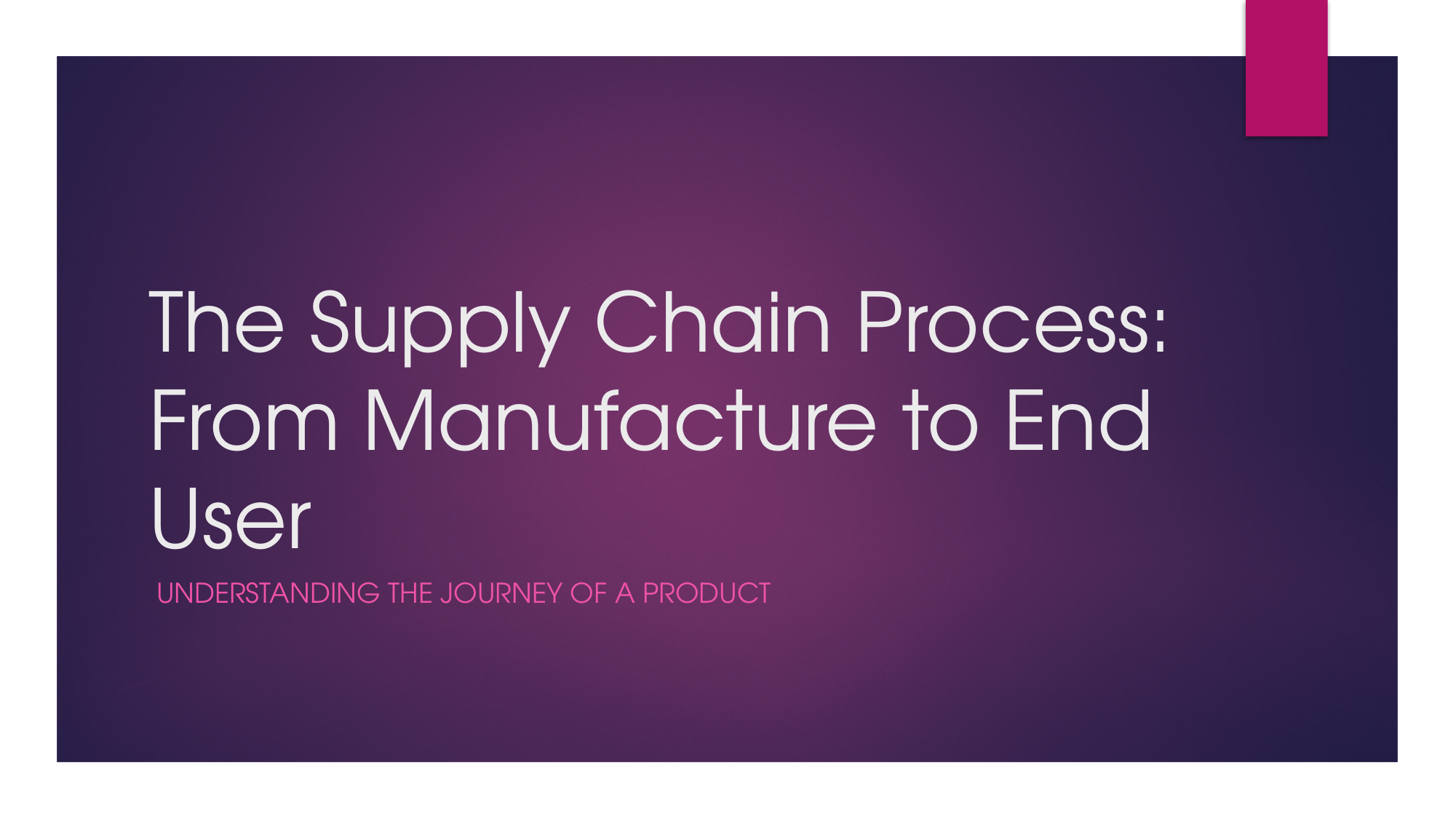

# The Supply Chain Process: From Manufacture to End User
 Understanding the Journey of a Product